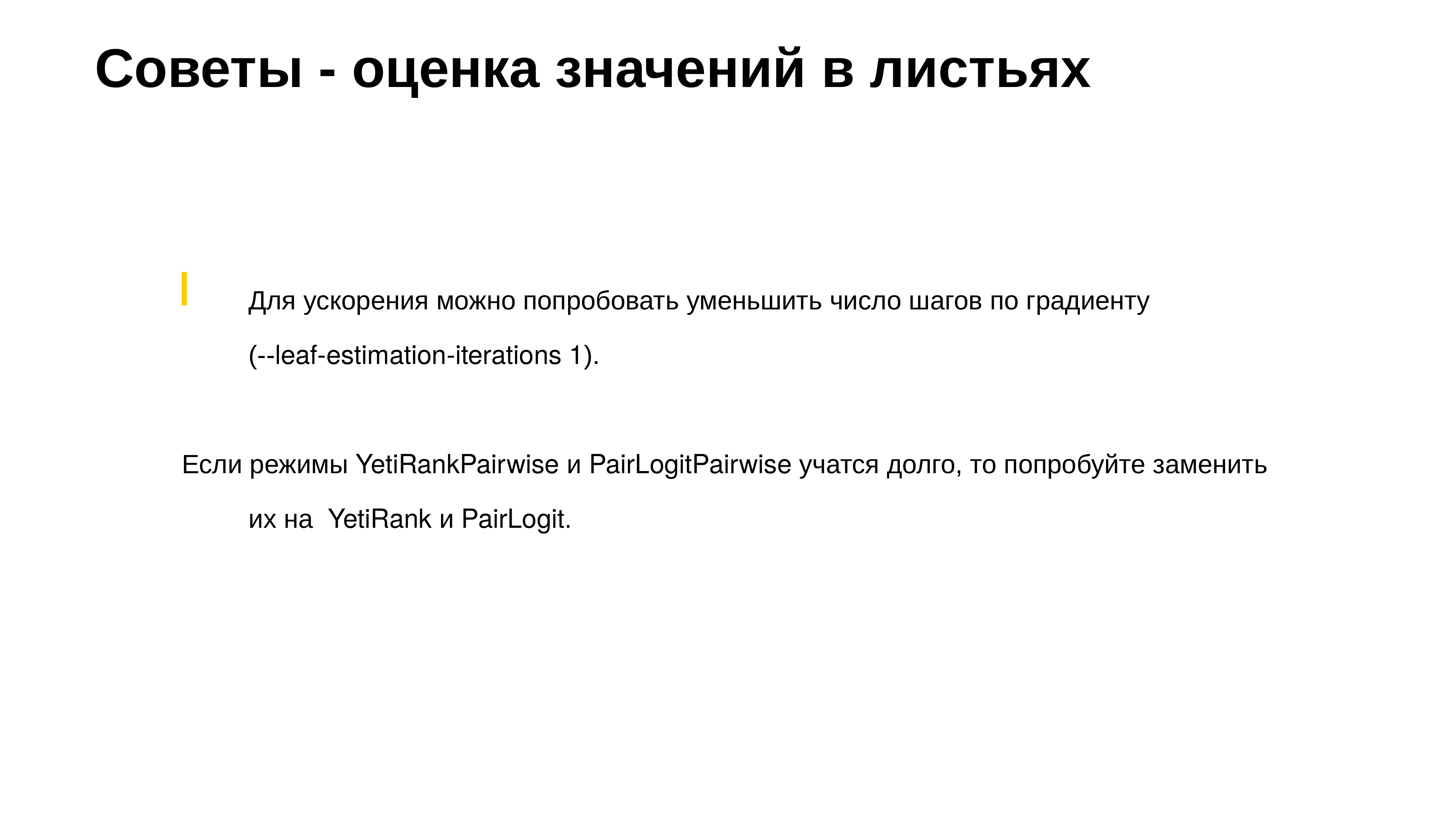

Советы - оценка значений в листьях
# Для ускорения можно попробовать уменьшить число шагов по градиенту (--leaf-estimation-iterations 1).

Если режимы YetiRankPairwise и PairLogitPairwise учатся долго, то попробуйте заменить их на  YetiRank и PairLogit.
62